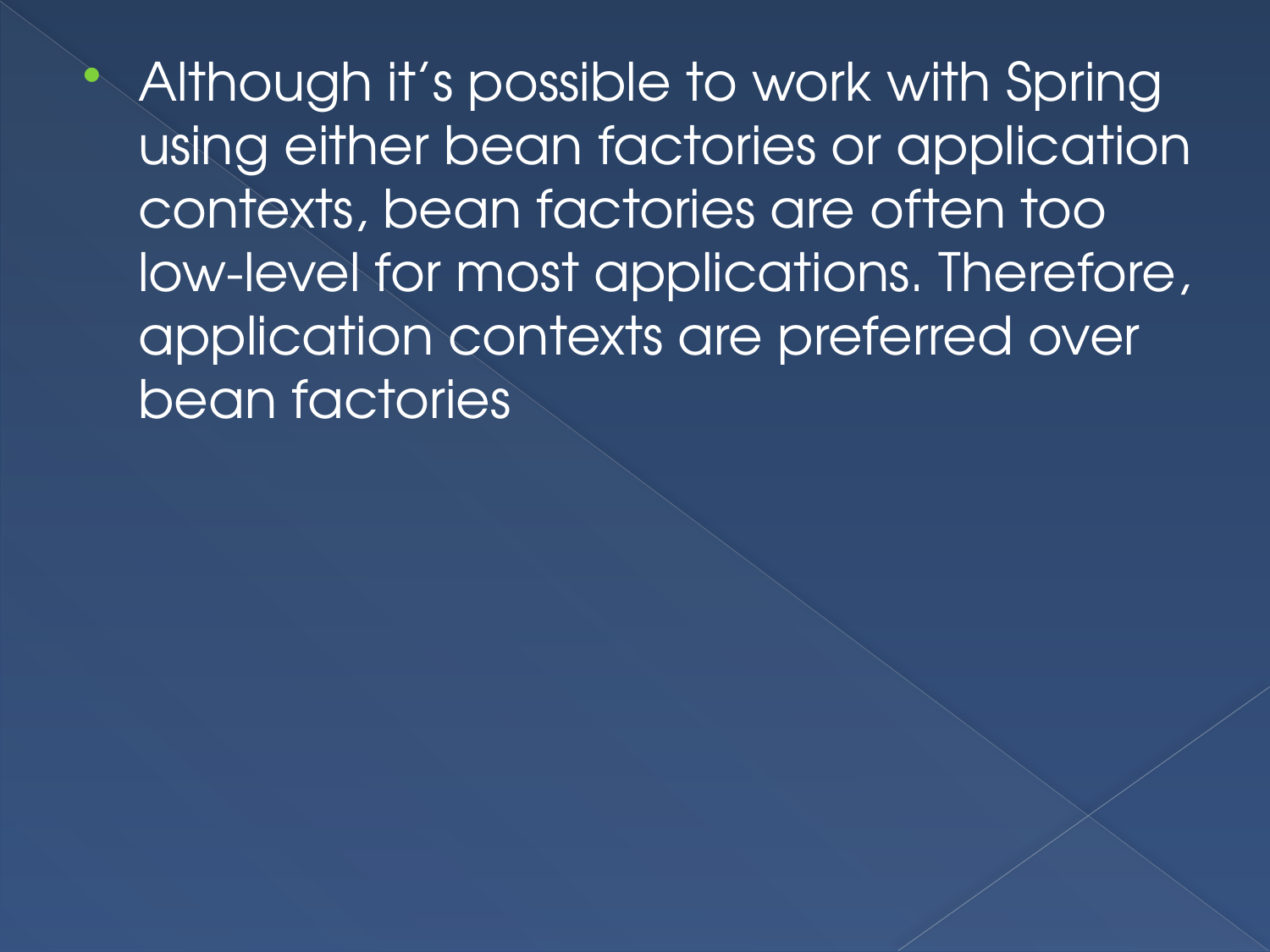

Although it’s possible to work with Spring using either bean factories or application contexts, bean factories are often too low-level for most applications. Therefore, application contexts are preferred over bean factories